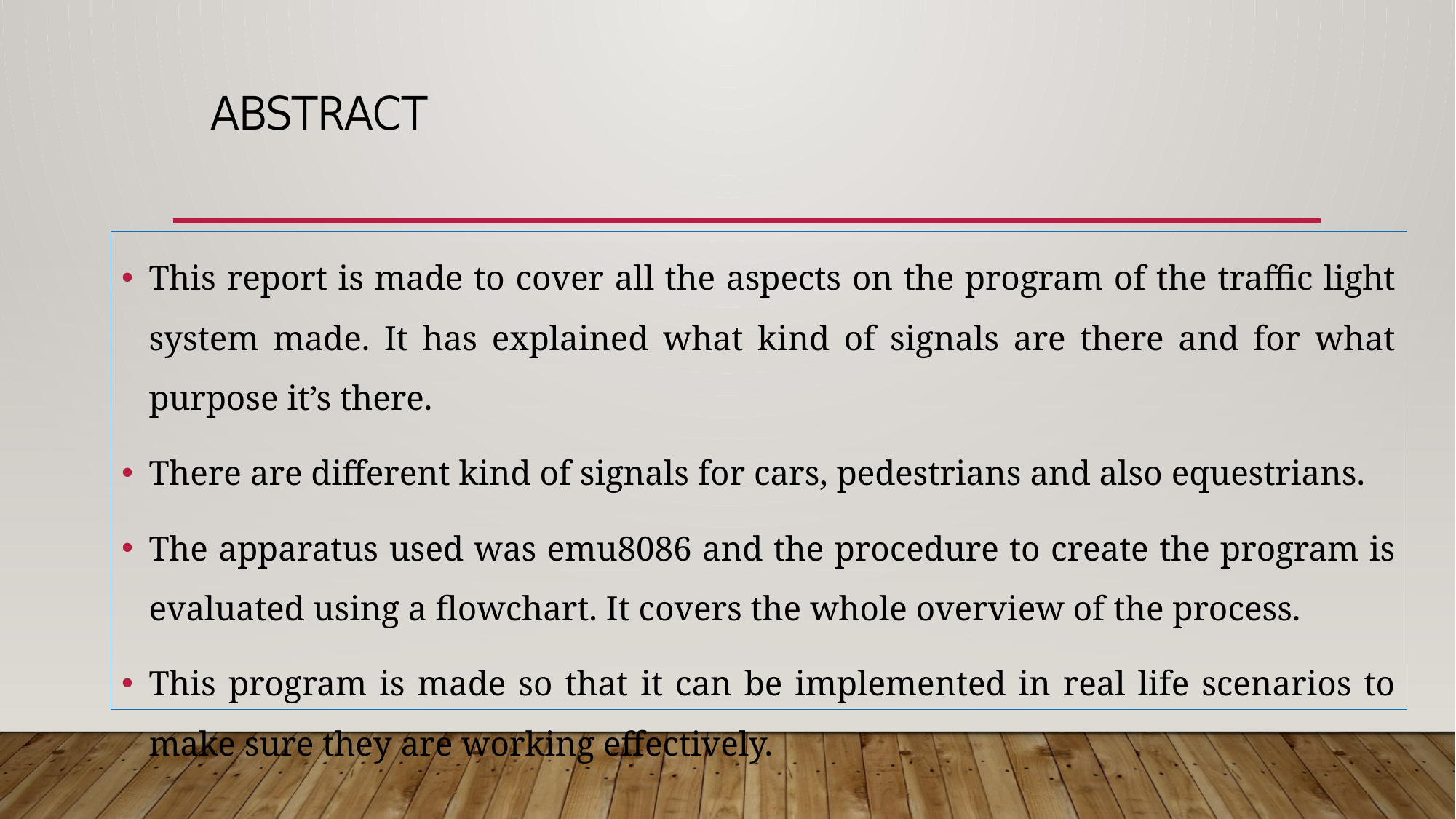

# Abstract
This report is made to cover all the aspects on the program of the traffic light system made. It has explained what kind of signals are there and for what purpose it’s there.
There are different kind of signals for cars, pedestrians and also equestrians.
The apparatus used was emu8086 and the procedure to create the program is evaluated using a flowchart. It covers the whole overview of the process.
This program is made so that it can be implemented in real life scenarios to make sure they are working effectively.